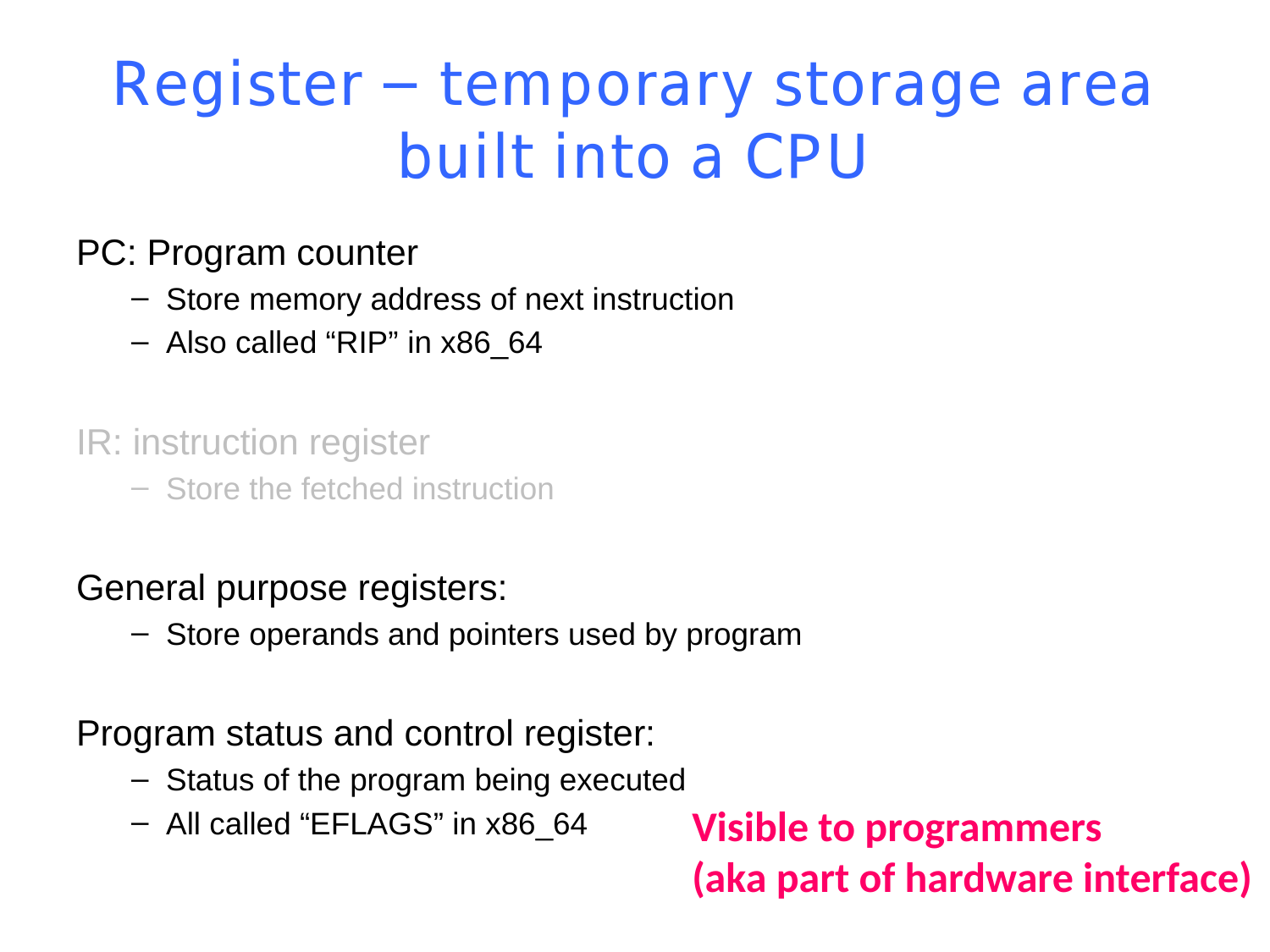

# Register – temporary storage area built into a CPU
PC: Program counter
Store memory address of next instruction
Also called “RIP” in x86_64

IR: instruction register
Store the fetched instruction

General purpose registers:
Store operands and pointers used by program

Program status and control register:
Status of the program being executed
All called “EFLAGS” in x86_64

Visible to programmers
(aka part of hardware interface)